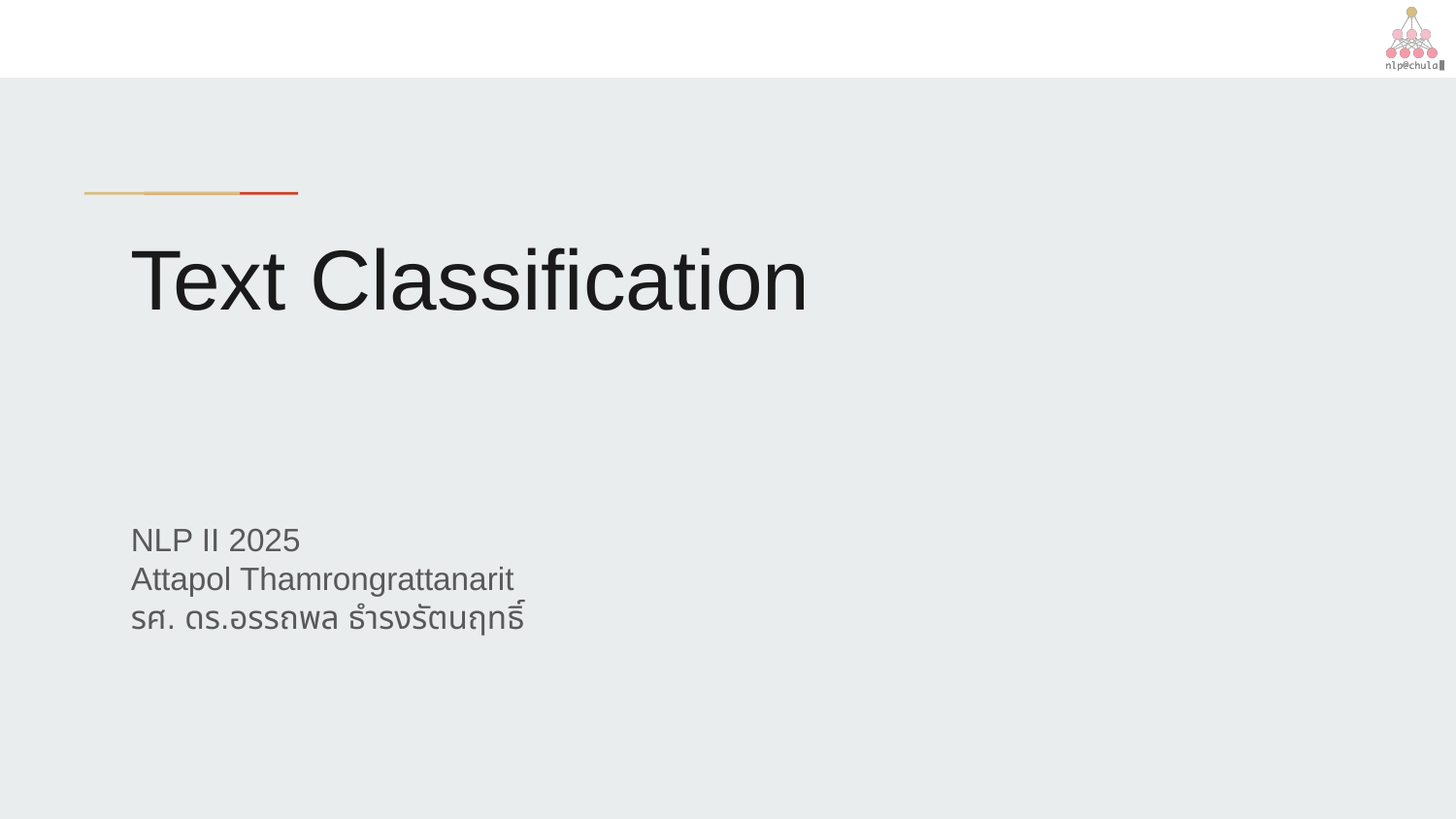

# Text Classification
NLP II 2025
Attapol Thamrongrattanarit
รศ. ดร.อรรถพล ธำรงรัตนฤทธิ์